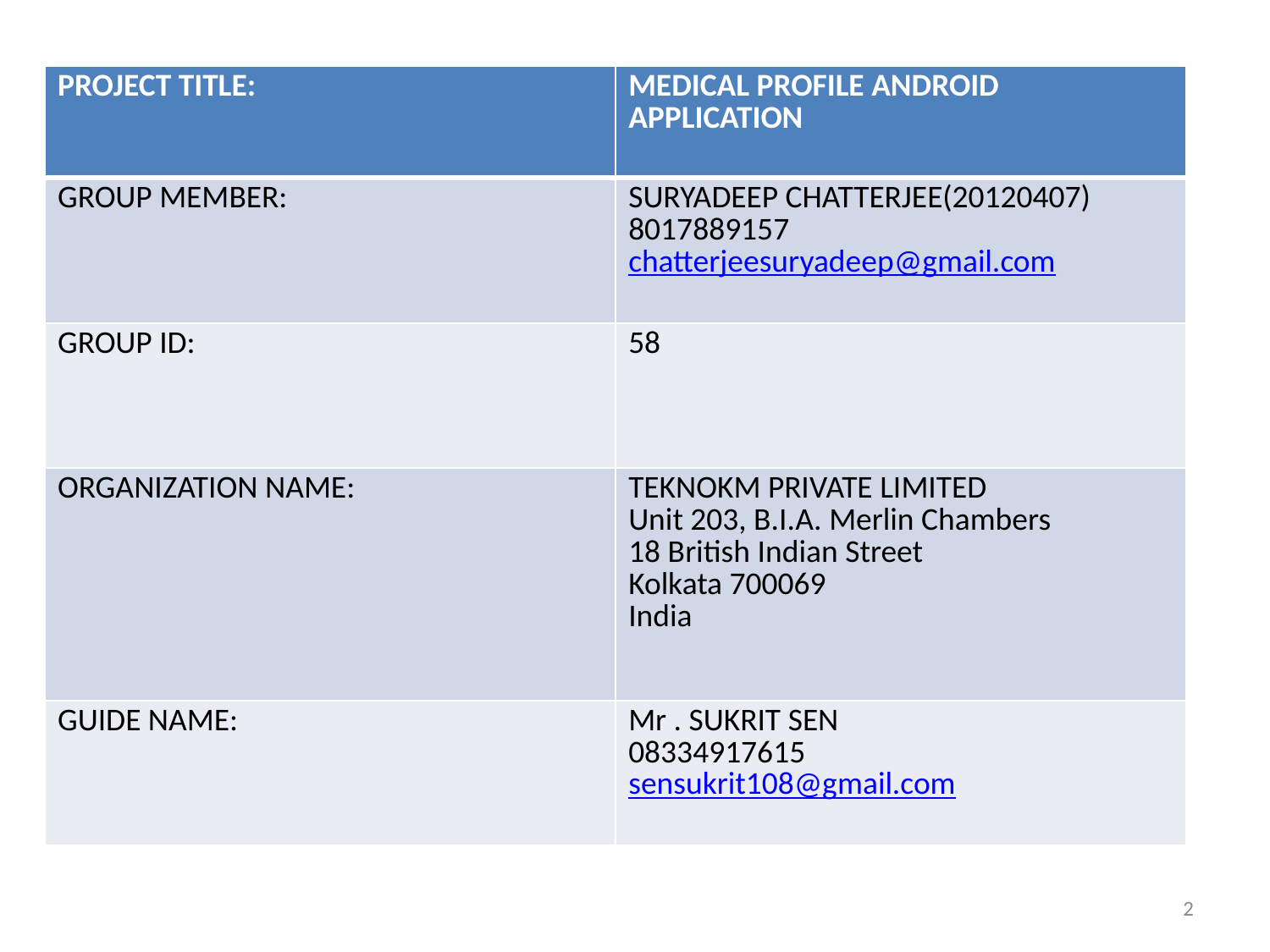

| PROJECT TITLE: | MEDICAL PROFILE ANDROID APPLICATION |
| --- | --- |
| GROUP MEMBER: | SURYADEEP CHATTERJEE(20120407) 8017889157 chatterjeesuryadeep@gmail.com |
| GROUP ID: | 58 |
| ORGANIZATION NAME: | TEKNOKM PRIVATE LIMITED Unit 203, B.I.A. Merlin Chambers  18 British Indian Street  Kolkata 700069 India |
| GUIDE NAME: | Mr . SUKRIT SEN 08334917615 sensukrit108@gmail.com |
2